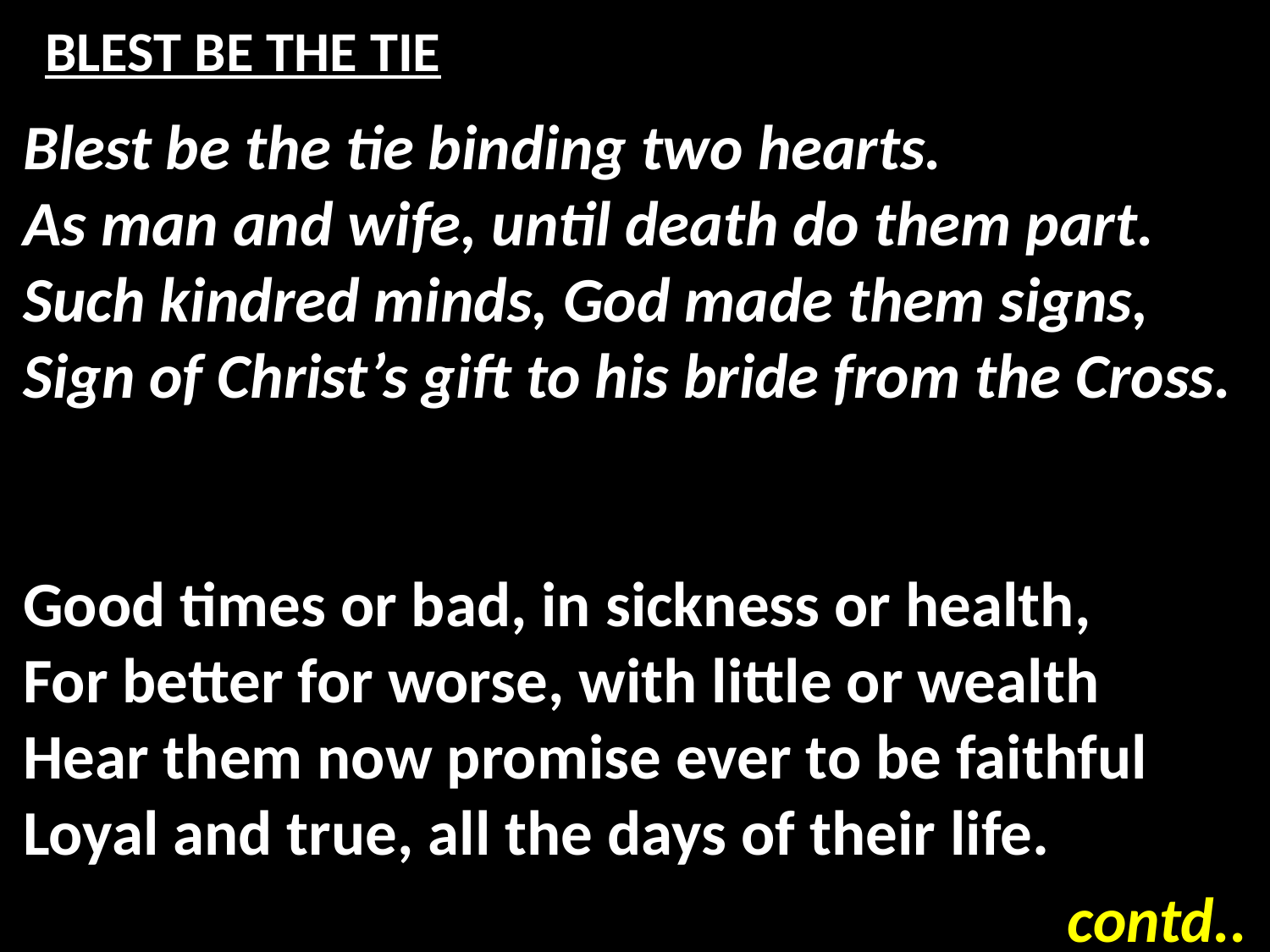

# BLEST BE THE TIE
Blest be the tie binding two hearts.
As man and wife, until death do them part.
Such kindred minds, God made them signs,
Sign of Christ’s gift to his bride from the Cross.

Good times or bad, in sickness or health,
For better for worse, with little or wealth
Hear them now promise ever to be faithful
Loyal and true, all the days of their life.
contd..